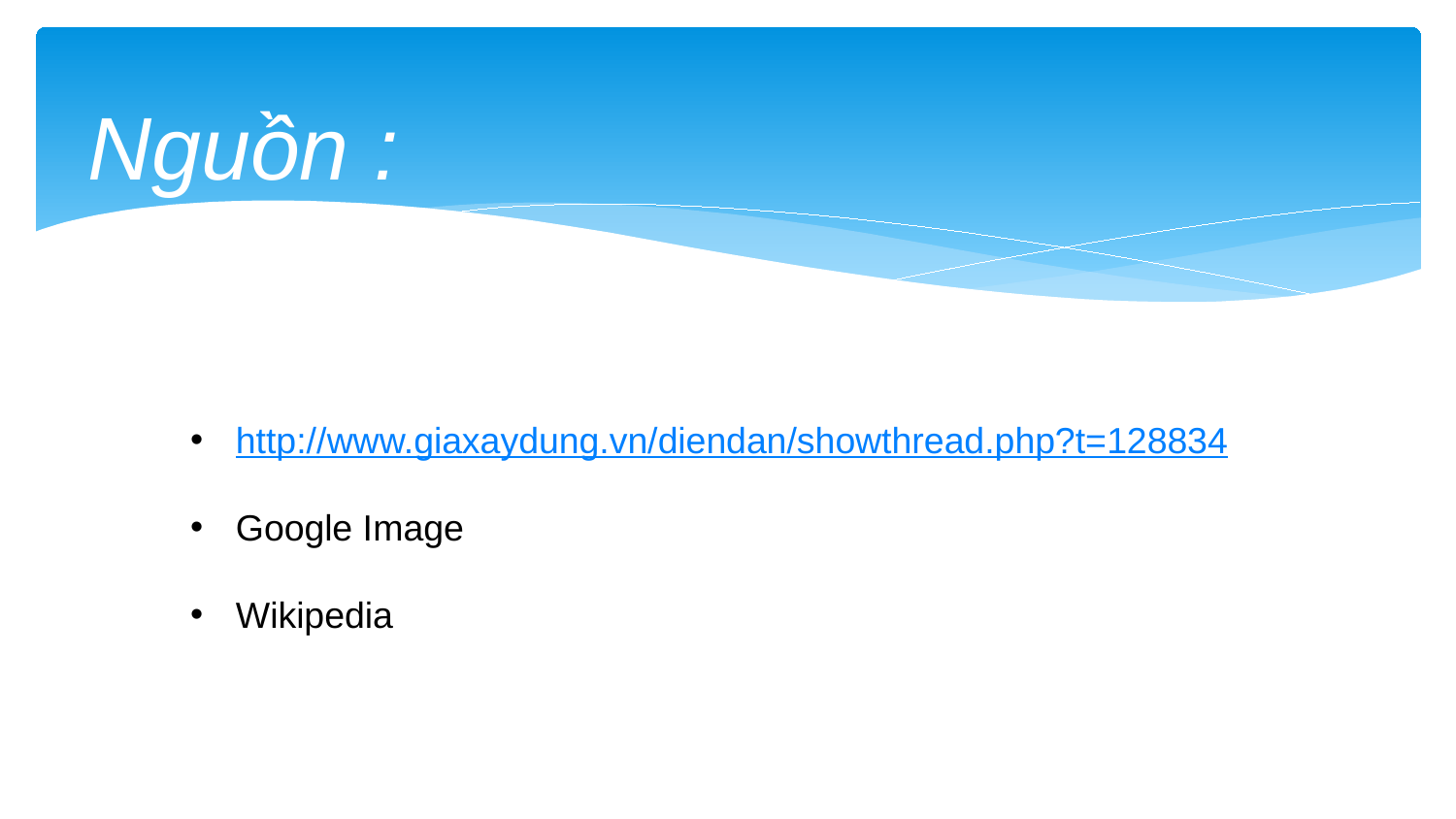

# Nguồn :
http://www.giaxaydung.vn/diendan/showthread.php?t=128834

Google Image

Wikipedia